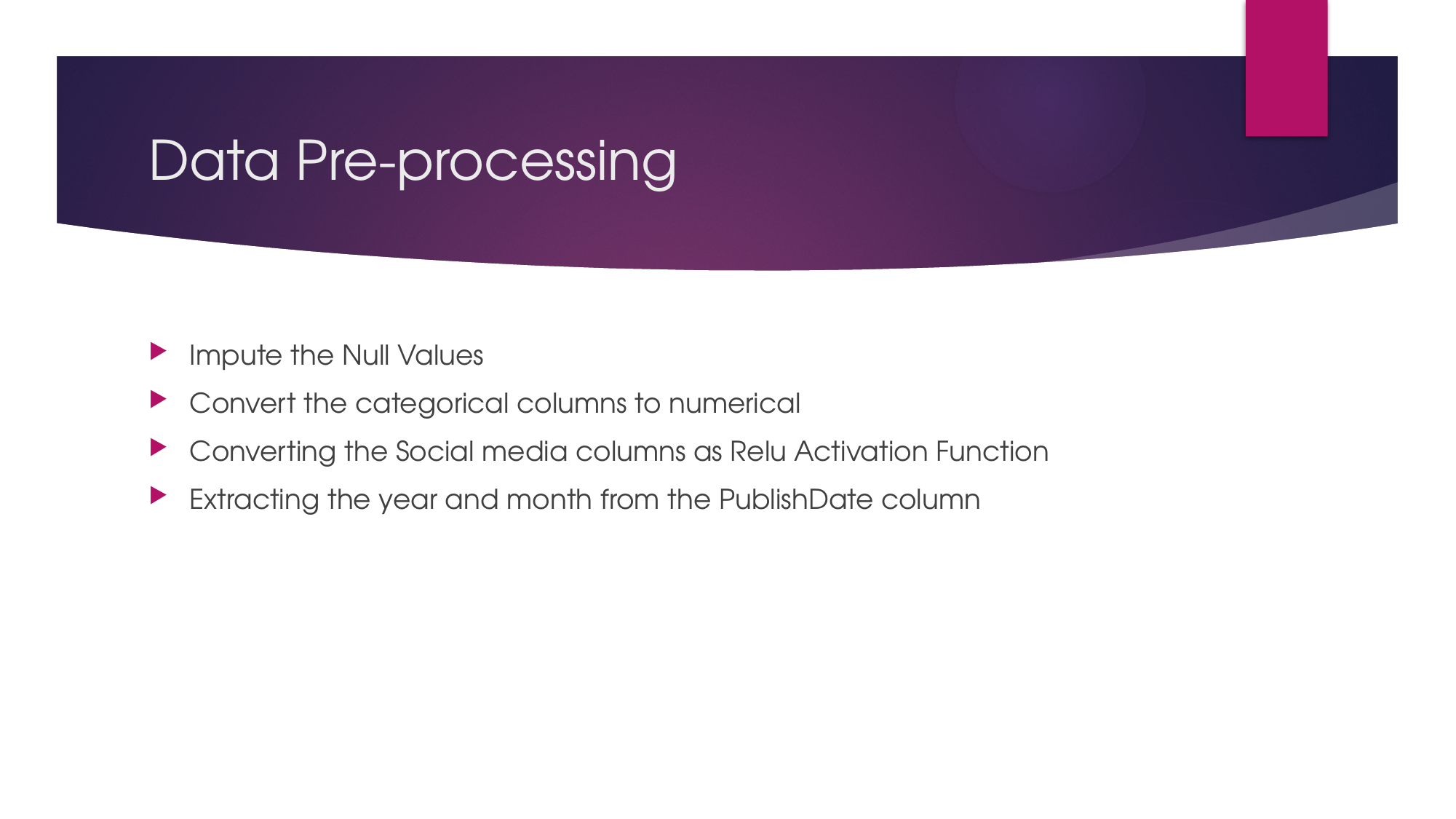

# Data Pre-processing
Impute the Null Values
Convert the categorical columns to numerical
Converting the Social media columns as Relu Activation Function
Extracting the year and month from the PublishDate column